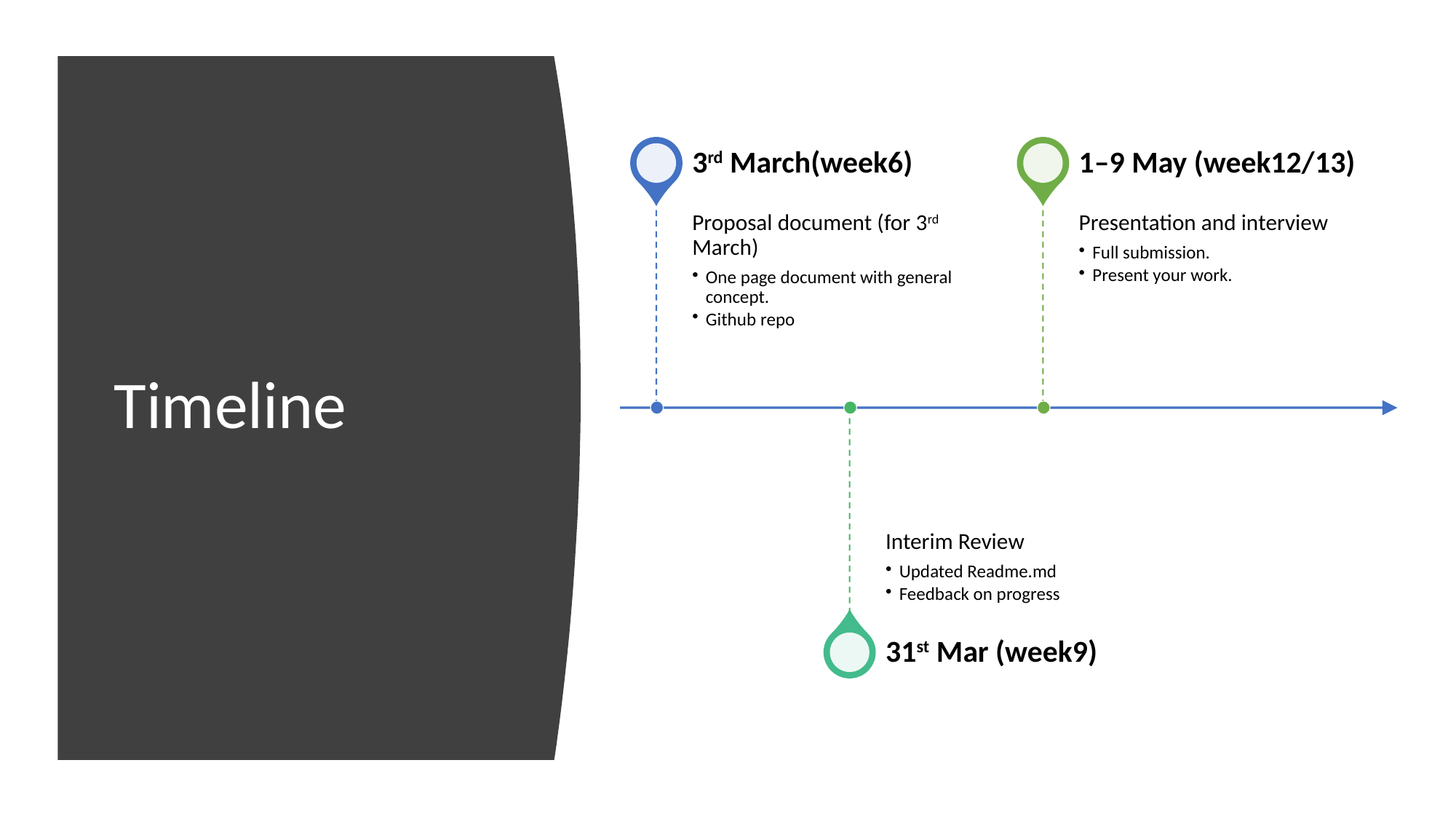

Proposal document (for 3rd March)
One page document with general concept.
Github repo
3rd March(week6)
Interim Review
Updated Readme.md
Feedback on progress
31st Mar (week9)
Presentation and interview
Full submission.
Present your work.
1–9 May (week12/13)

# Timeline